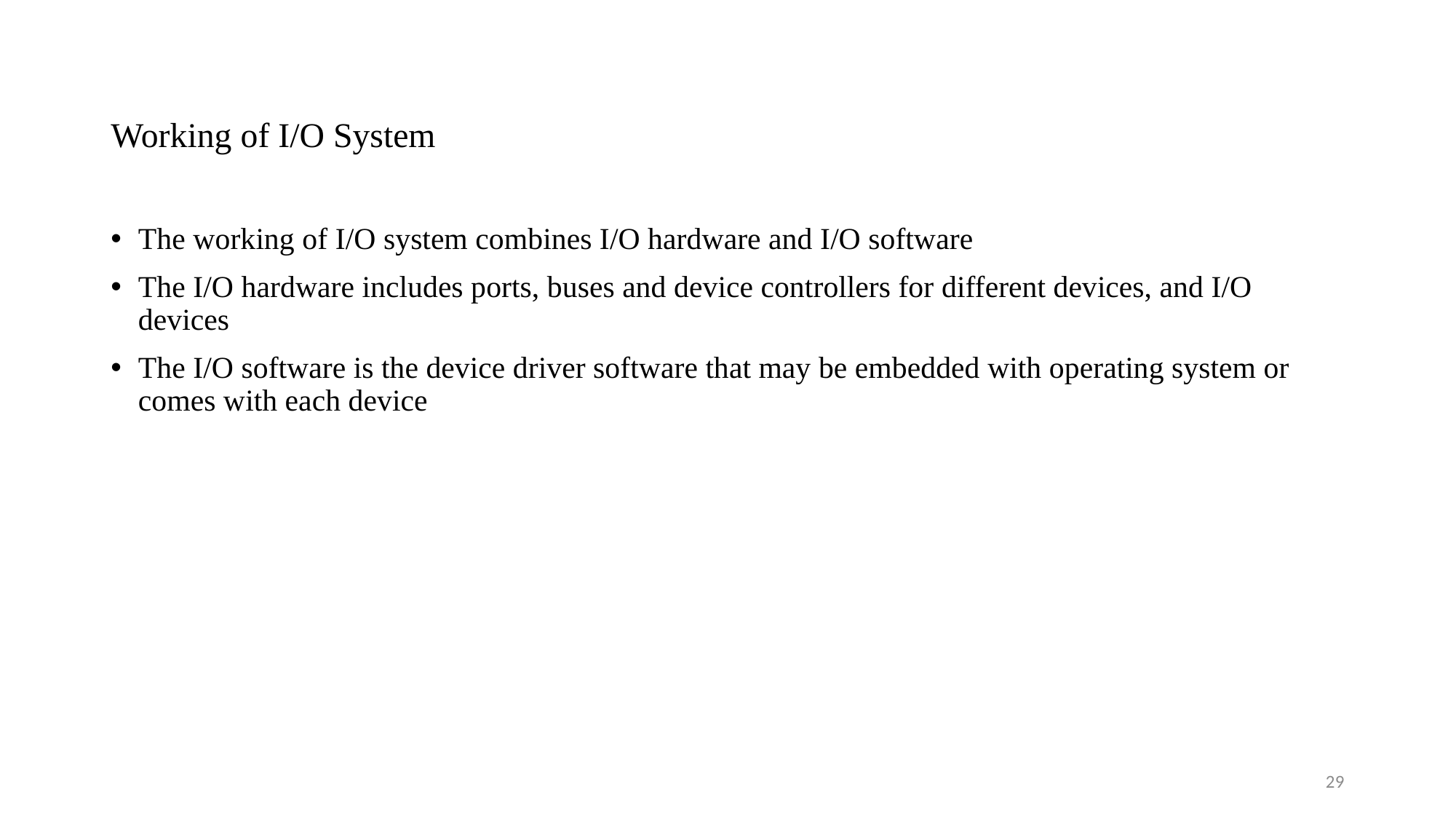

# Working of I/O System
The working of I/O system combines I/O hardware and I/O software
The I/O hardware includes ports, buses and device controllers for different devices, and I/O devices
The I/O software is the device driver software that may be embedded with operating system or comes with each device

29